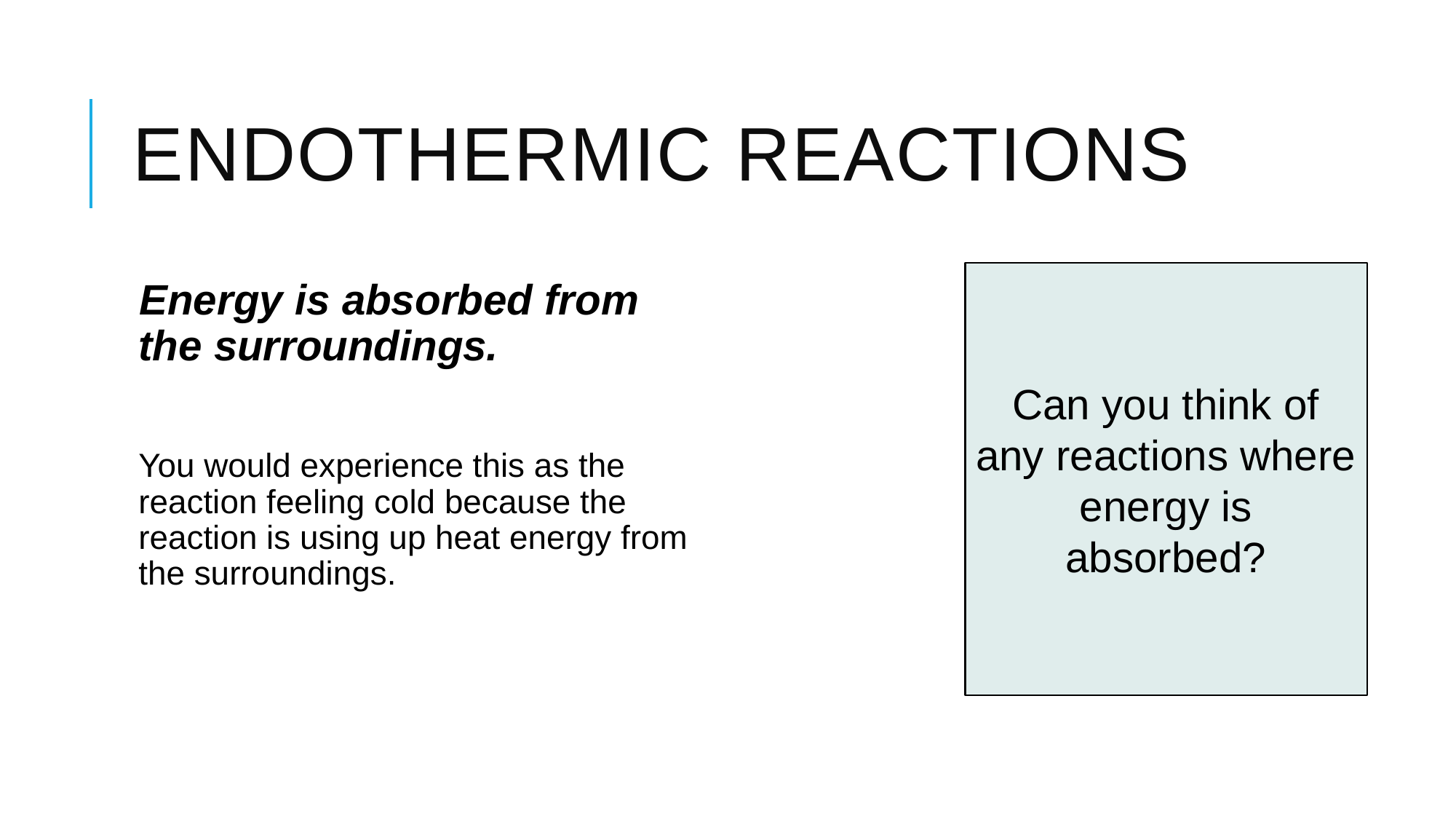

# Endothermic reactions
Can you think of any reactions where energy is absorbed?
Energy is absorbed from the surroundings.

You would experience this as the reaction feeling cold because the reaction is using up heat energy from the surroundings.